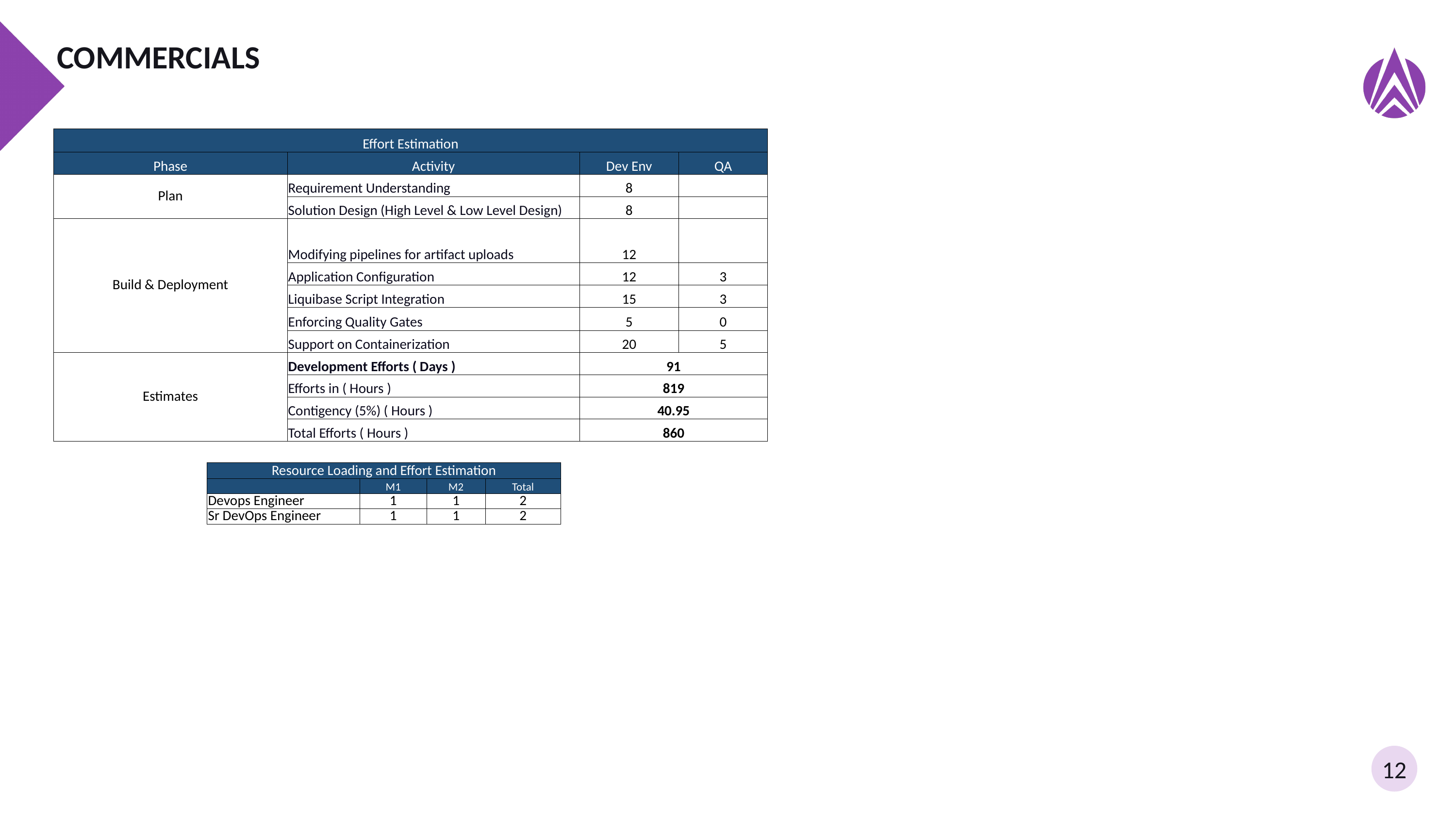

# Commercials
| Effort Estimation |  |  |  |
| --- | --- | --- | --- |
| Phase | Activity | Dev Env | QA |
| Plan | Requirement Understanding | 8 |  |
|  | Solution Design (High Level & Low Level Design) | 8 |  |
| Build & Deployment | Modifying pipelines for artifact uploads | 12 |  |
|  | Application Configuration | 12 | 3 |
|  | Liquibase Script Integration | 15 | 3 |
|  | Enforcing Quality Gates | 5 | 0 |
|  | Support on Containerization | 20 | 5 |
| Estimates | Development Efforts ( Days ) | 91 |  |
|  | Efforts in ( Hours ) | 819 |  |
|  | Contigency (5%) ( Hours ) | 40.95 |  |
|  | Total Efforts ( Hours ) | 860 |  |
| Resource Loading and Effort Estimation |  |  |  |
| --- | --- | --- | --- |
|  | M1 | M2 | Total |
| Devops Engineer | 1 | 1 | 2 |
| Sr DevOps Engineer | 1 | 1 | 2 |